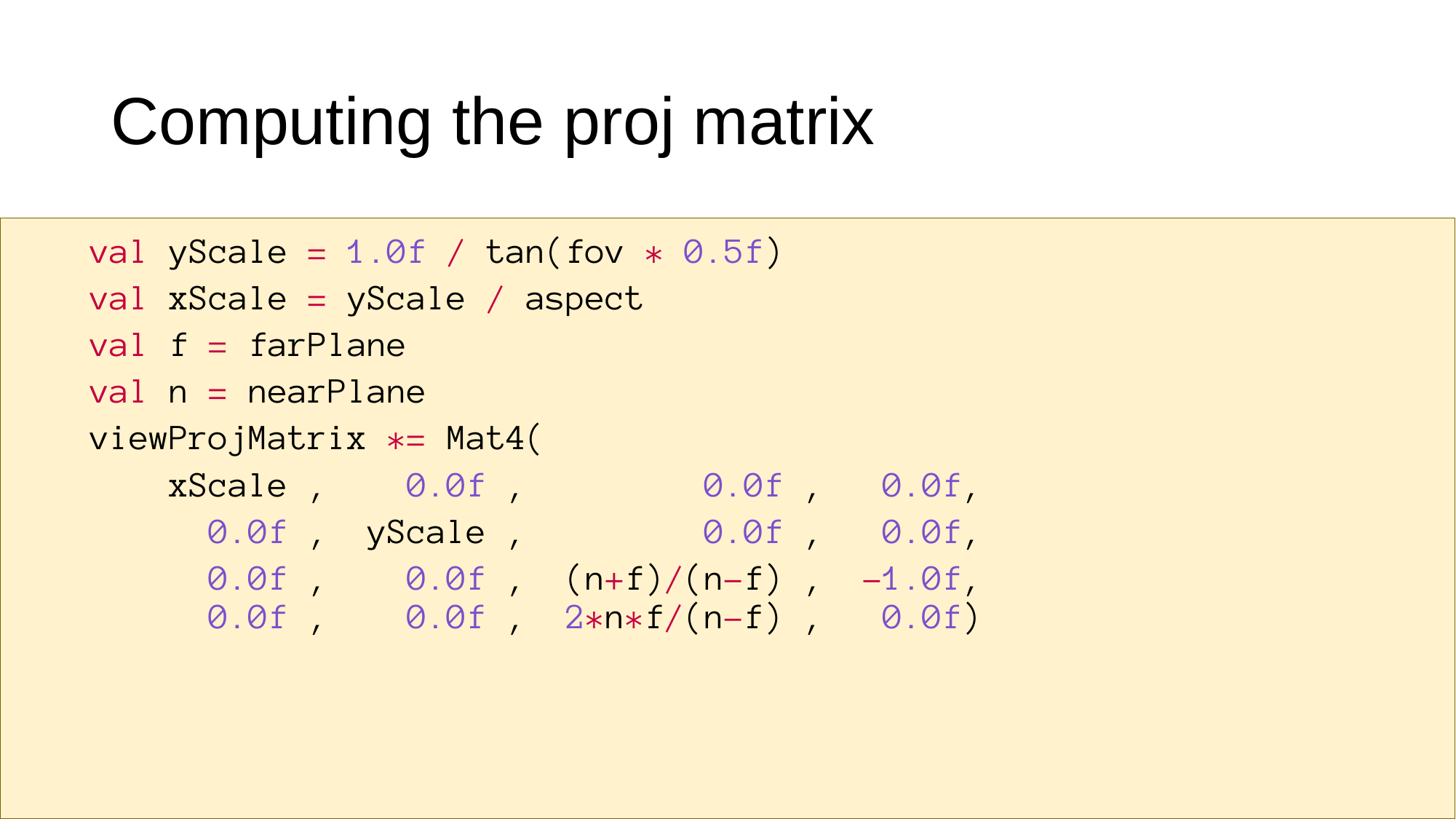

# Computing the proj matrix
    val yScale = 1.0f / tan(fov * 0.5f)
    val xScale = yScale / aspect
    val f = farPlane
    val n = nearPlane
    viewProjMatrix *= Mat4(
        xScale ,    0.0f ,         0.0f ,   0.0f,
          0.0f ,  yScale ,         0.0f ,   0.0f,
          0.0f ,    0.0f ,  (n+f)/(n-f) ,  -1.0f,
          0.0f ,    0.0f ,  2*n*f/(n-f) ,   0.0f)